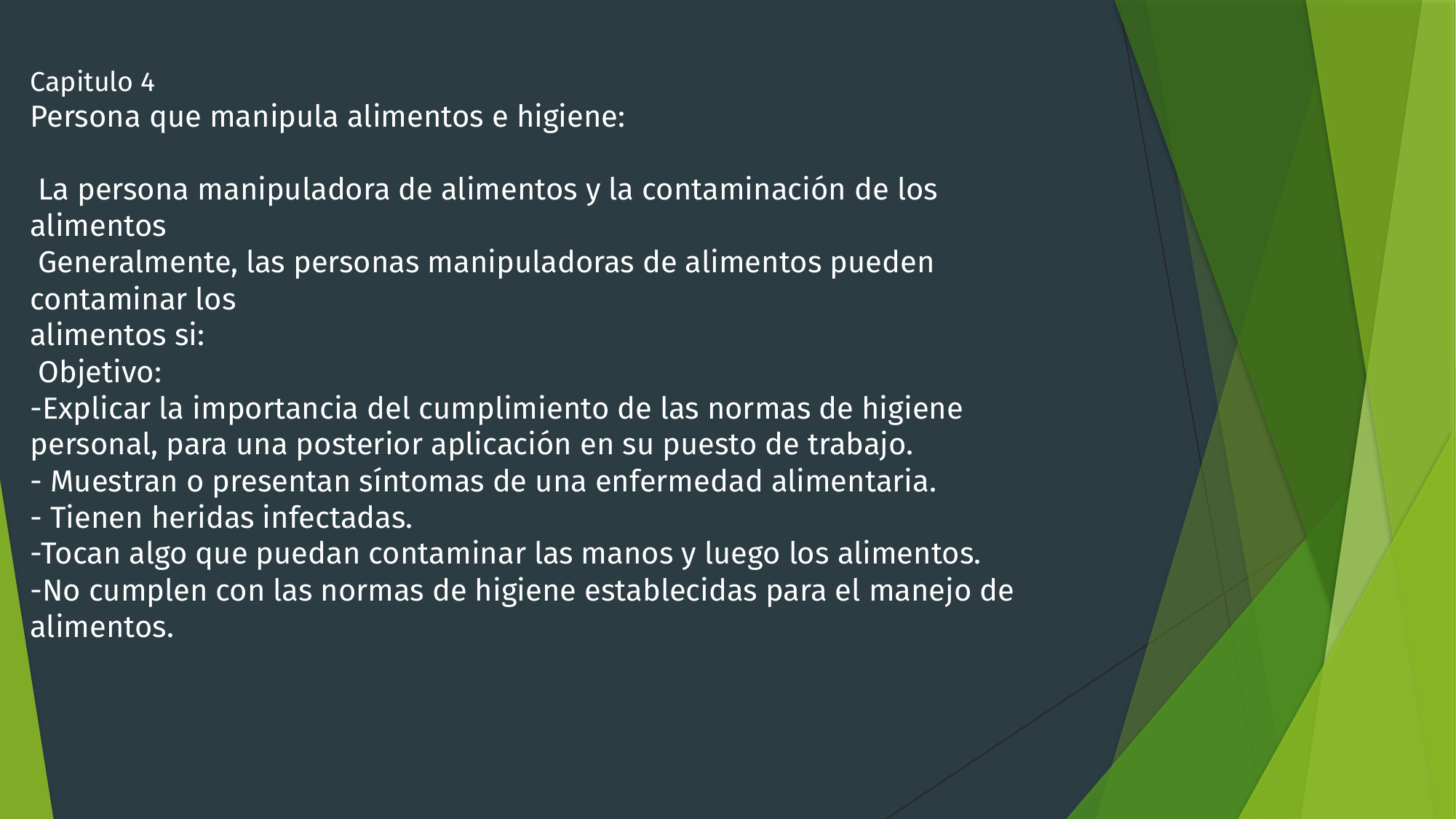

Capitulo 4
Persona que manipula alimentos e higiene:

 La persona manipuladora de alimentos y la contaminación de los alimentos
 Generalmente, las personas manipuladoras de alimentos pueden contaminar los
alimentos si:
 Objetivo:
-Explicar la importancia del cumplimiento de las normas de higiene personal, para una posterior aplicación en su puesto de trabajo.
- Muestran o presentan síntomas de una enfermedad alimentaria.
- Tienen heridas infectadas.
-Tocan algo que puedan contaminar las manos y luego los alimentos.
-No cumplen con las normas de higiene establecidas para el manejo de alimentos.